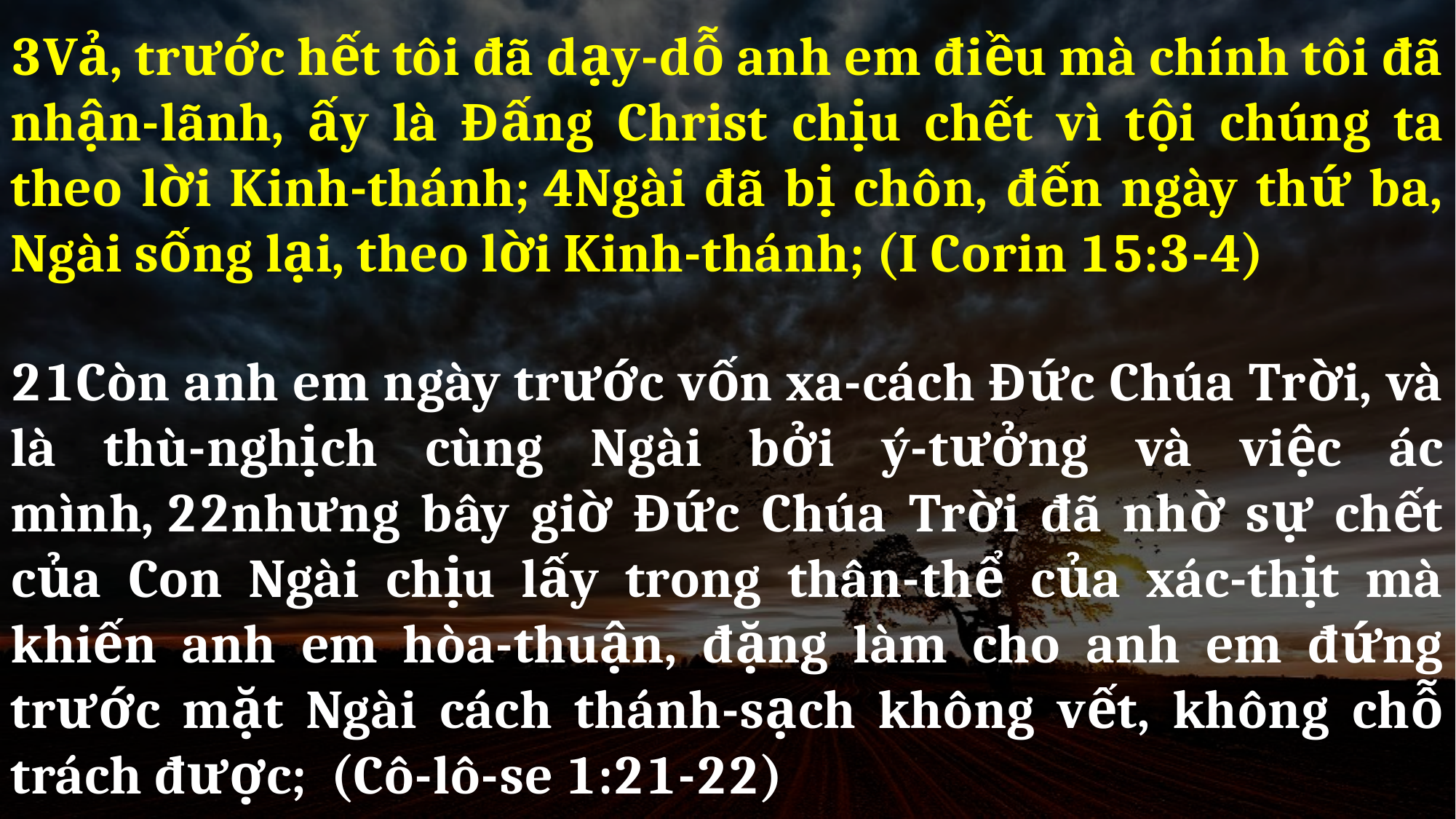

3Vả, trước hết tôi đã dạy-dỗ anh em điều mà chính tôi đã nhận-lãnh, ấy là Đấng Christ chịu chết vì tội chúng ta theo lời Kinh-thánh; 4Ngài đã bị chôn, đến ngày thứ ba, Ngài sống lại, theo lời Kinh-thánh; (I Corin 15:3-4)
21Còn anh em ngày trước vốn xa-cách Đức Chúa Trời, và là thù-nghịch cùng Ngài bởi ý-tưởng và việc ác mình, 22nhưng bây giờ Đức Chúa Trời đã nhờ sự chết của Con Ngài chịu lấy trong thân-thể của xác-thịt mà khiến anh em hòa-thuận, đặng làm cho anh em đứng trước mặt Ngài cách thánh-sạch không vết, không chỗ trách được;  (Cô-lô-se 1:21-22)